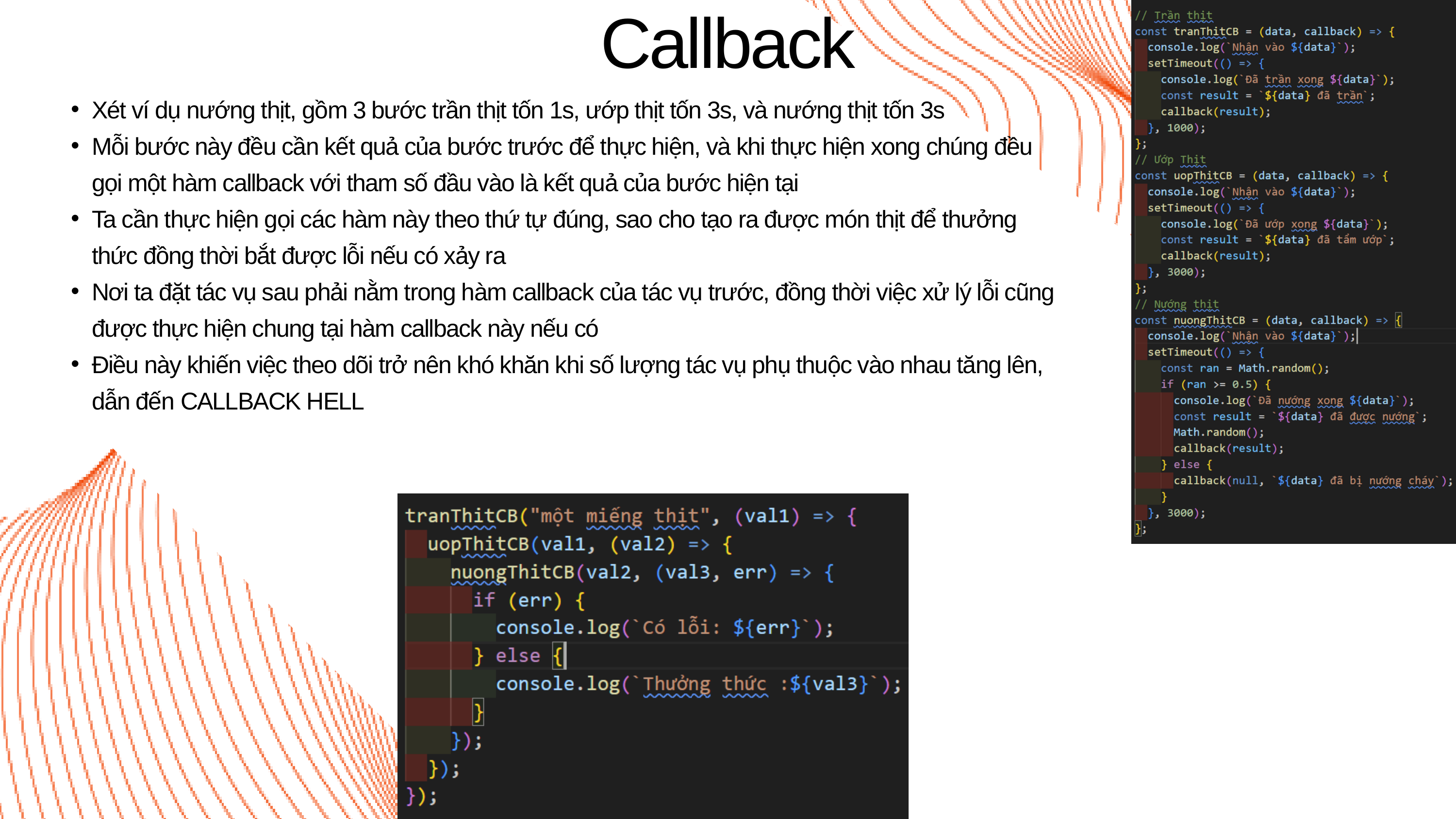

Callback
Xét ví dụ nướng thịt, gồm 3 bước trần thịt tốn 1s, ướp thịt tốn 3s, và nướng thịt tốn 3s
Mỗi bước này đều cần kết quả của bước trước để thực hiện, và khi thực hiện xong chúng đều gọi một hàm callback với tham số đầu vào là kết quả của bước hiện tại
Ta cần thực hiện gọi các hàm này theo thứ tự đúng, sao cho tạo ra được món thịt để thưởng thức đồng thời bắt được lỗi nếu có xảy ra
Nơi ta đặt tác vụ sau phải nằm trong hàm callback của tác vụ trước, đồng thời việc xử lý lỗi cũng được thực hiện chung tại hàm callback này nếu có
Điều này khiến việc theo dõi trở nên khó khăn khi số lượng tác vụ phụ thuộc vào nhau tăng lên, dẫn đến CALLBACK HELL